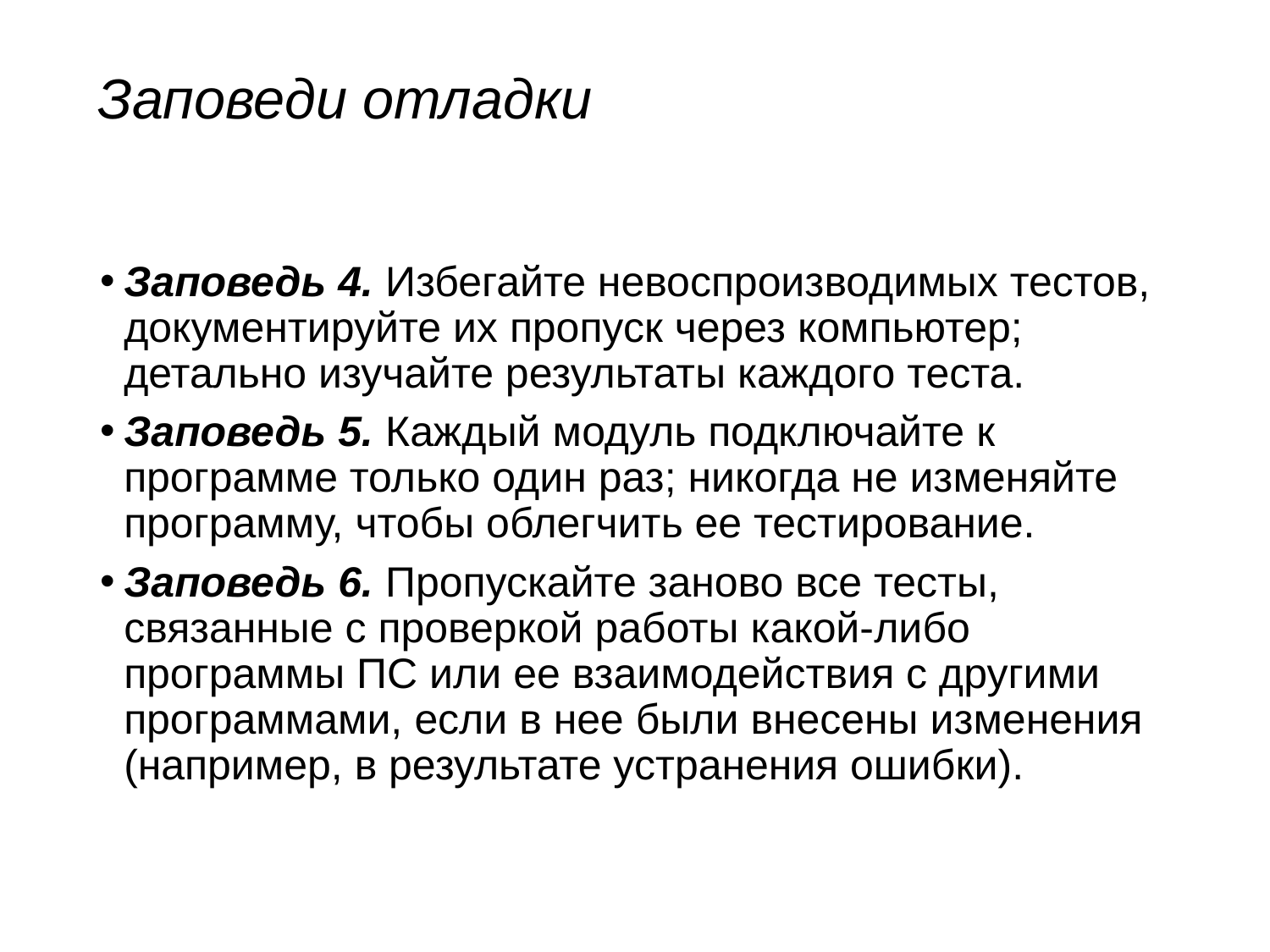

Заповедь 4. Избегайте невоспроизводимых тестов, документируйте их пропуск через компьютер; детально изучайте результаты каждого теста.
Заповедь 5. Каждый модуль подключайте к программе только один раз; никогда не изменяйте программу, чтобы облегчить ее тестирование.
Заповедь 6. Пропускайте заново все тесты, связанные с проверкой работы какой-либо программы ПС или ее взаимодействия с другими программами, если в нее были внесены изменения (например, в результате устранения ошибки).

# Заповеди отладки